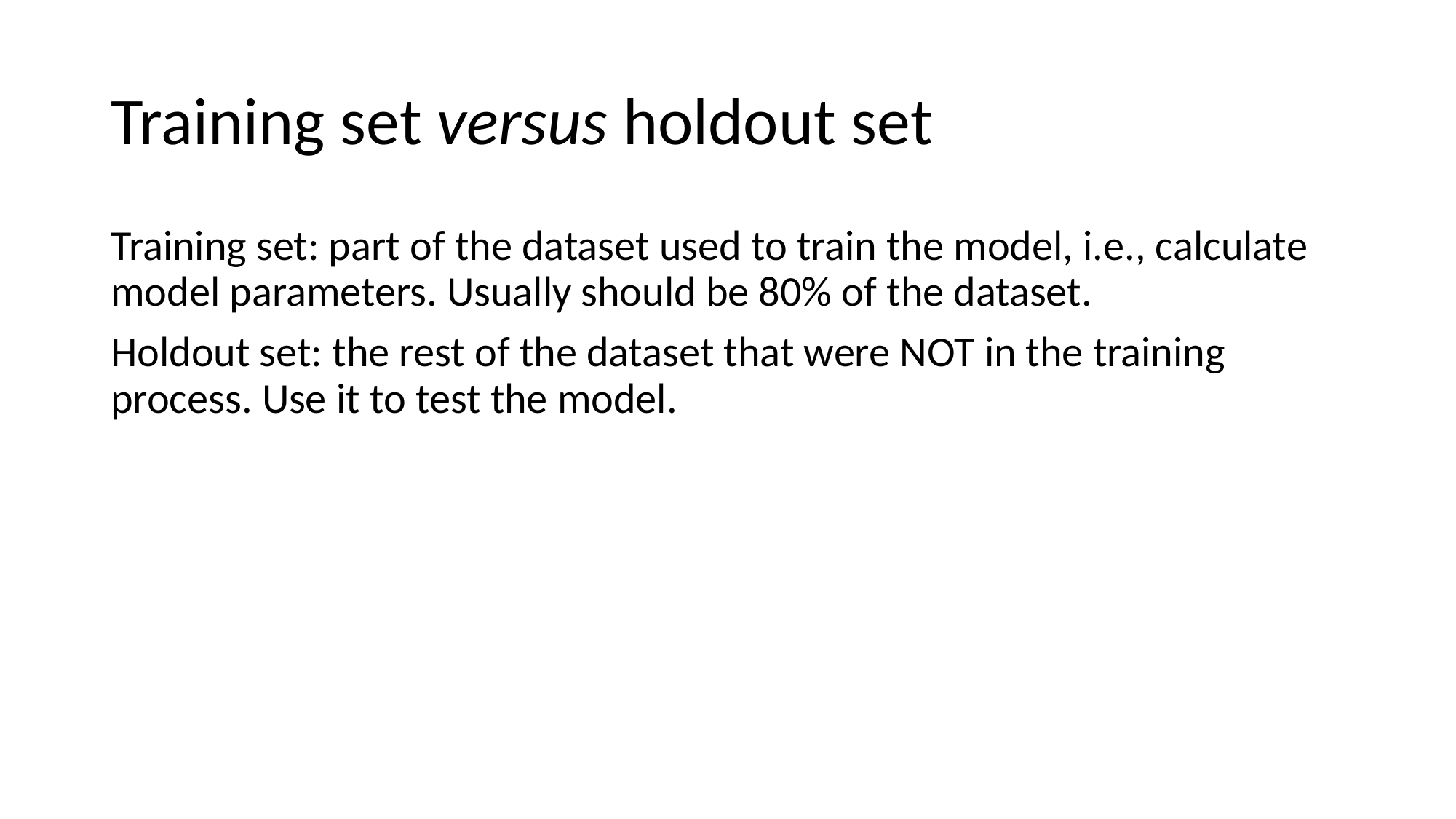

# Training set versus holdout set
Training set: part of the dataset used to train the model, i.e., calculate model parameters. Usually should be 80% of the dataset.
Holdout set: the rest of the dataset that were NOT in the training process. Use it to test the model.